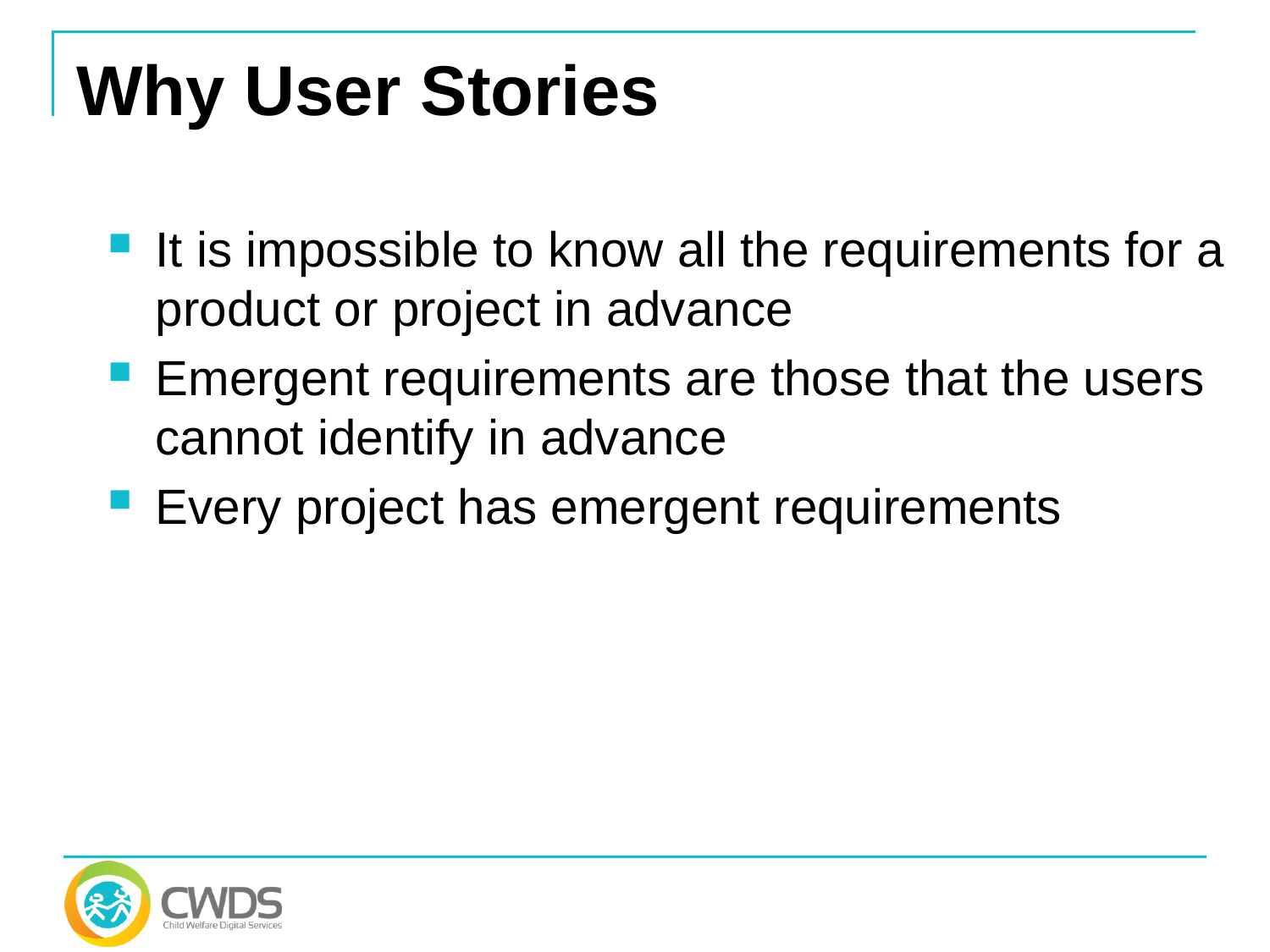

# Why User Stories
It is impossible to know all the requirements for a product or project in advance
Emergent requirements are those that the users cannot identify in advance
Every project has emergent requirements